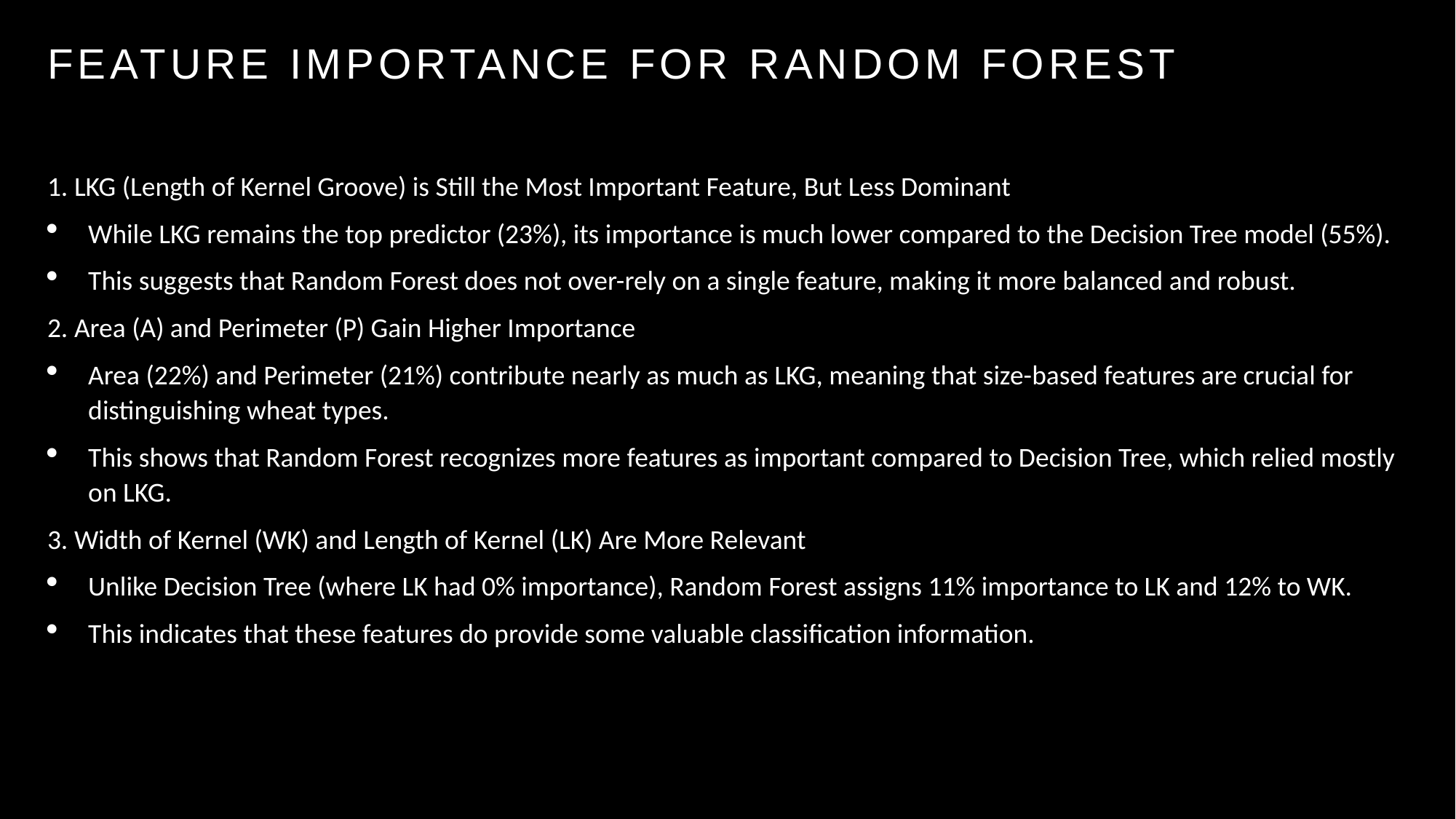

# feature importance for Random Forest
1. LKG (Length of Kernel Groove) is Still the Most Important Feature, But Less Dominant
While LKG remains the top predictor (23%), its importance is much lower compared to the Decision Tree model (55%).
This suggests that Random Forest does not over-rely on a single feature, making it more balanced and robust.
2. Area (A) and Perimeter (P) Gain Higher Importance
Area (22%) and Perimeter (21%) contribute nearly as much as LKG, meaning that size-based features are crucial for distinguishing wheat types.
This shows that Random Forest recognizes more features as important compared to Decision Tree, which relied mostly on LKG.
3. Width of Kernel (WK) and Length of Kernel (LK) Are More Relevant
Unlike Decision Tree (where LK had 0% importance), Random Forest assigns 11% importance to LK and 12% to WK.
This indicates that these features do provide some valuable classification information.